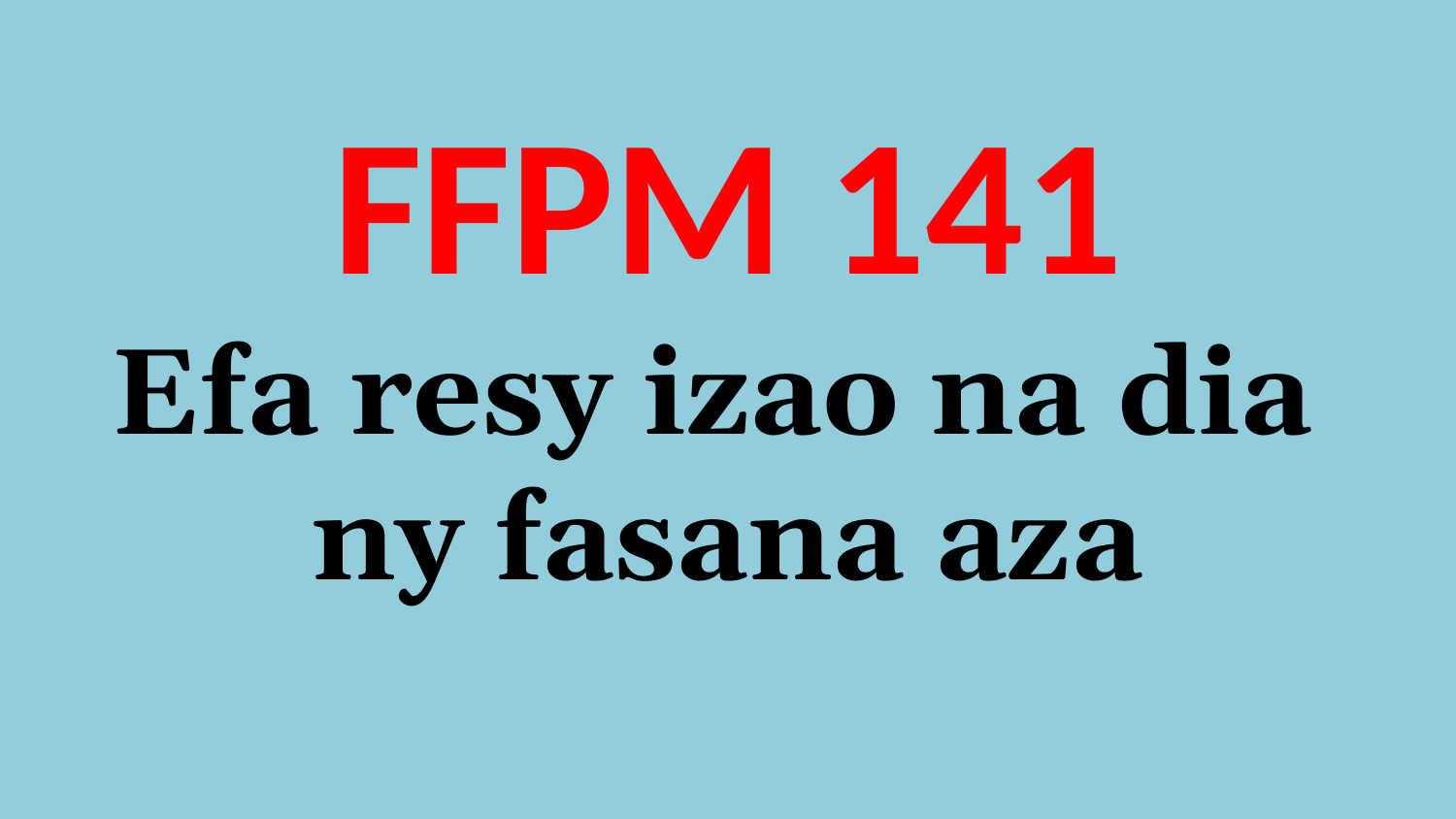

# FFPM 141 Efa resy izao na dia ny fasana aza